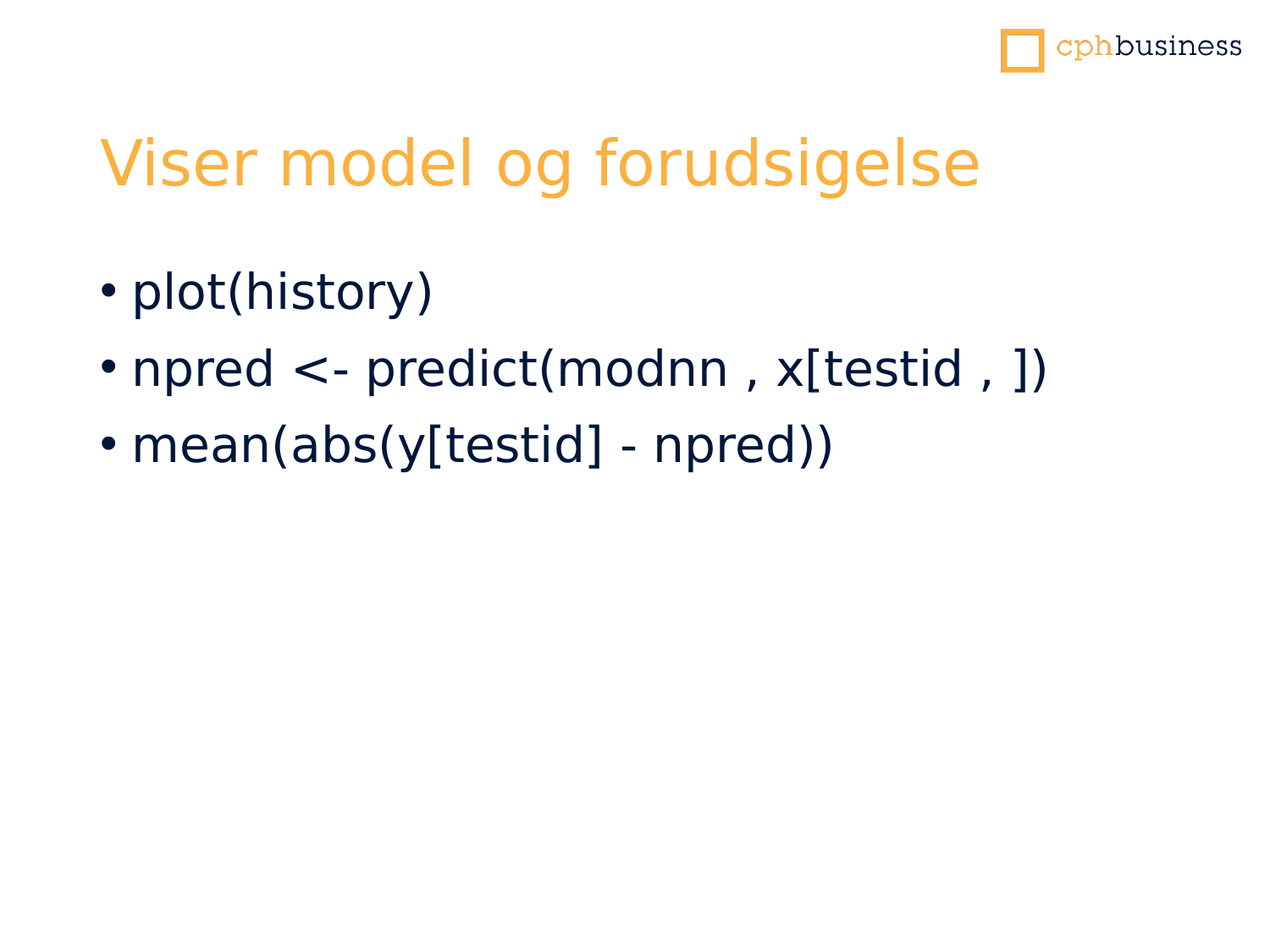

# Viser model og forudsigelse
plot(history)
npred <- predict(modnn , x[testid , ])
mean(abs(y[testid] - npred))